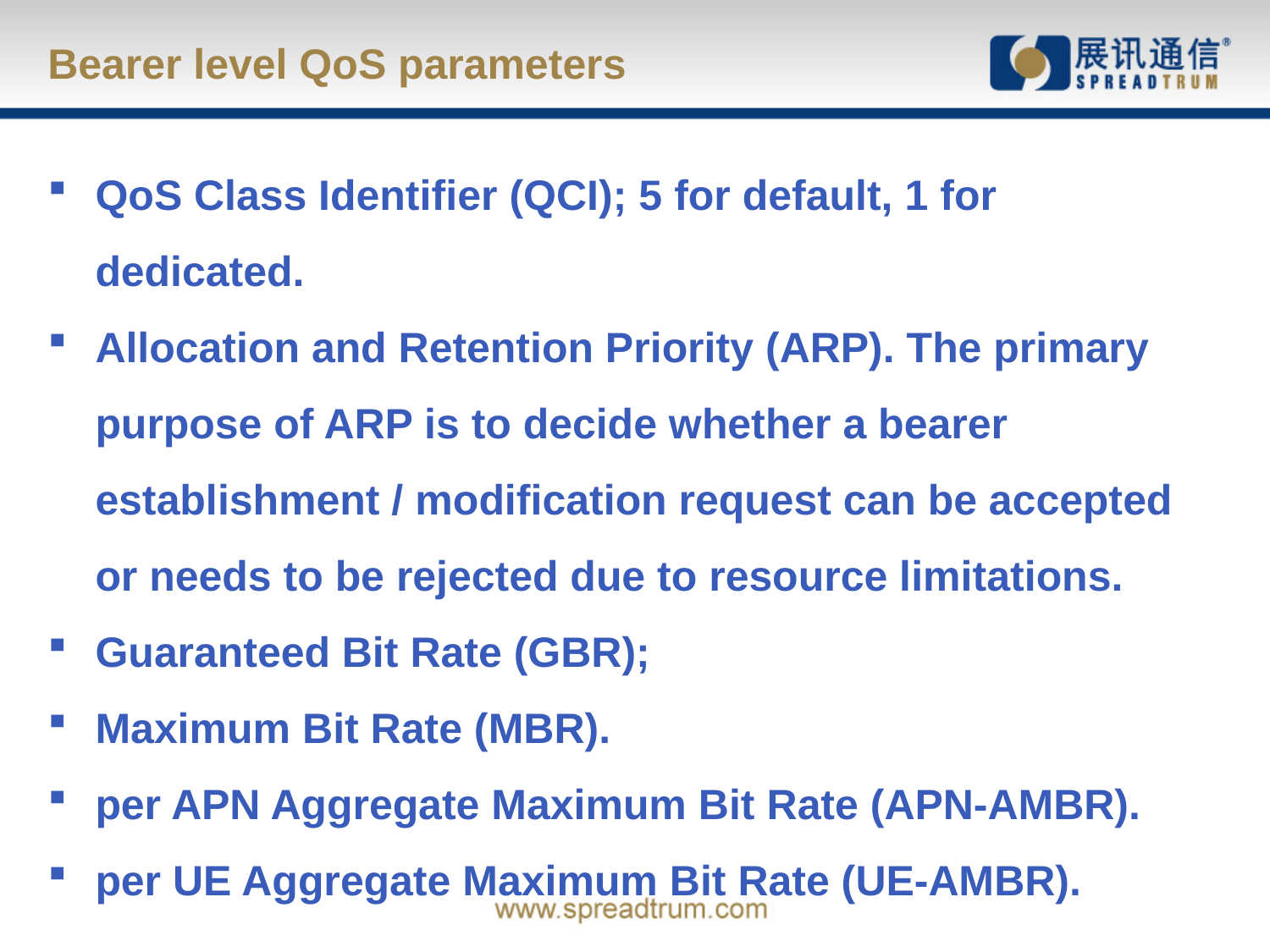

# Bearer level QoS parameters
QoS Class Identifier (QCI); 5 for default, 1 for dedicated.
Allocation and Retention Priority (ARP). The primary purpose of ARP is to decide whether a bearer establishment / modification request can be accepted or needs to be rejected due to resource limitations.
Guaranteed Bit Rate (GBR);
Maximum Bit Rate (MBR).
per APN Aggregate Maximum Bit Rate (APN-AMBR).
per UE Aggregate Maximum Bit Rate (UE-AMBR).